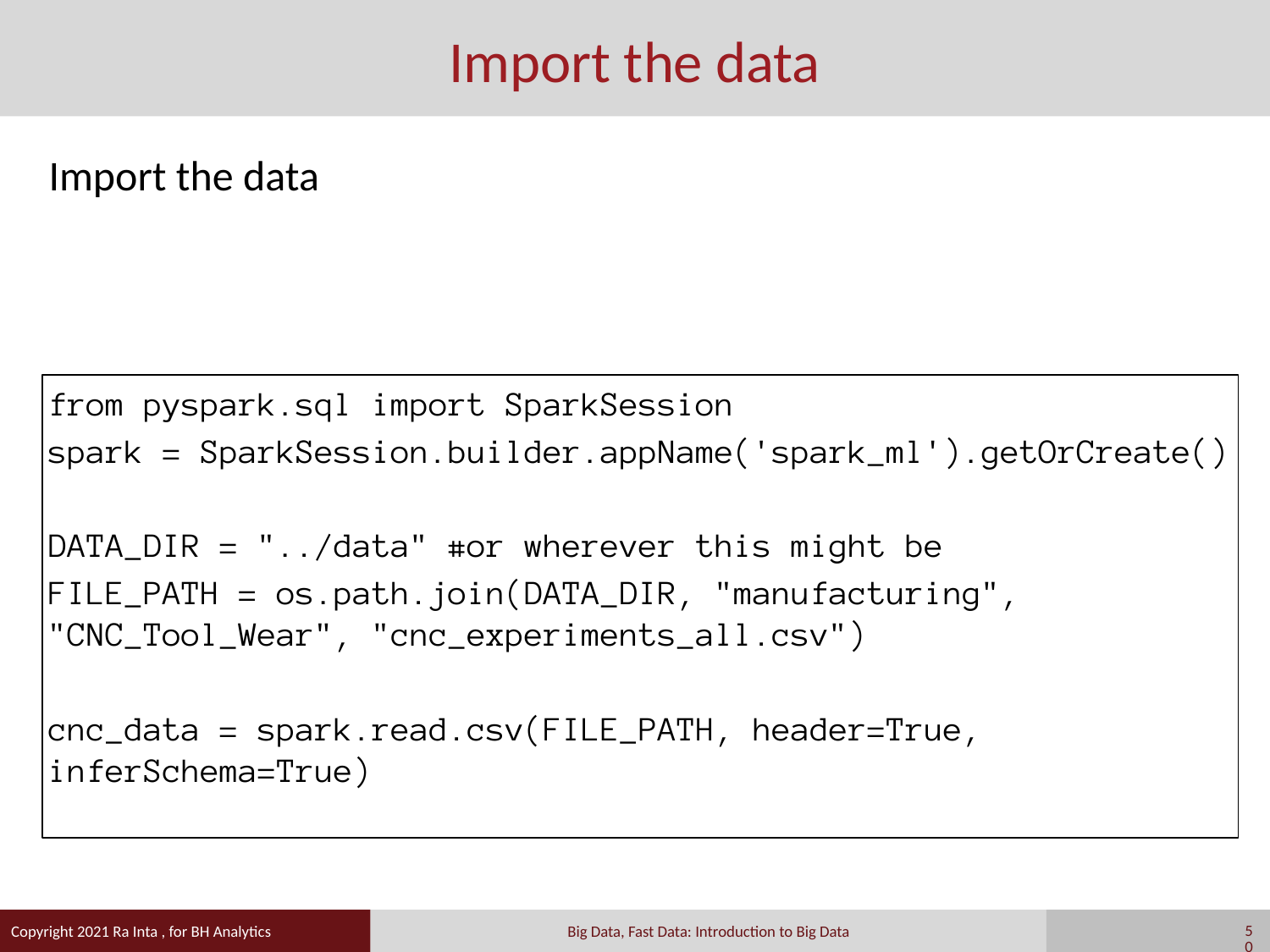

# Import the data
Import the data
from pyspark.sql import SparkSession
spark = SparkSession.builder.appName('spark_ml').getOrCreate()

DATA_DIR = "../data" #or wherever this might be
FILE_PATH = os.path.join(DATA_DIR, "manufacturing", "CNC_Tool_Wear", "cnc_experiments_all.csv")

cnc_data = spark.read.csv(FILE_PATH, header=True, 							inferSchema=True)
50